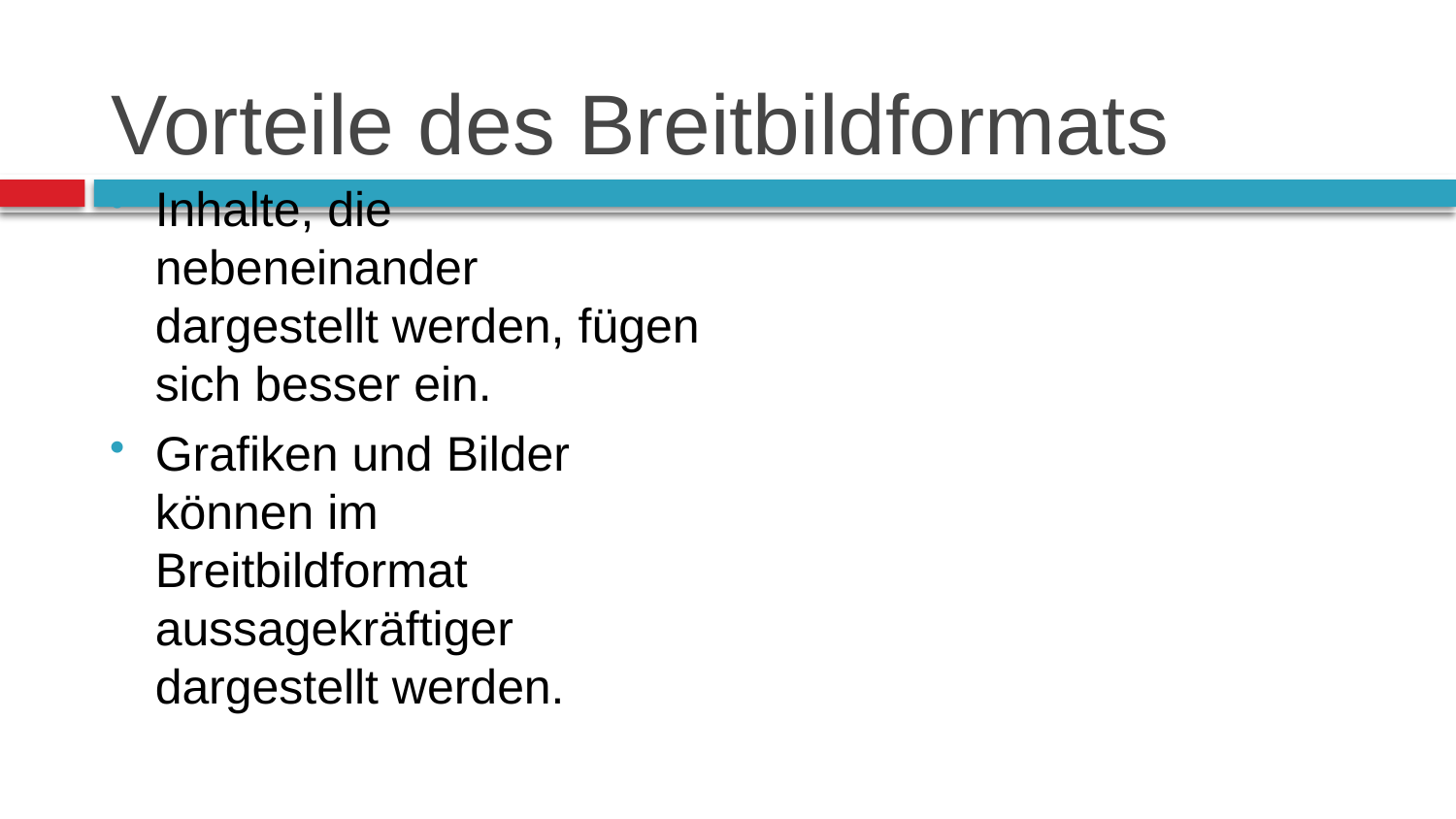

# Vorteile des Breitbildformats
Inhalte, die nebeneinander dargestellt werden, fügen sich besser ein.
Grafiken und Bilder können im Breitbildformat aussagekräftiger dargestellt werden.